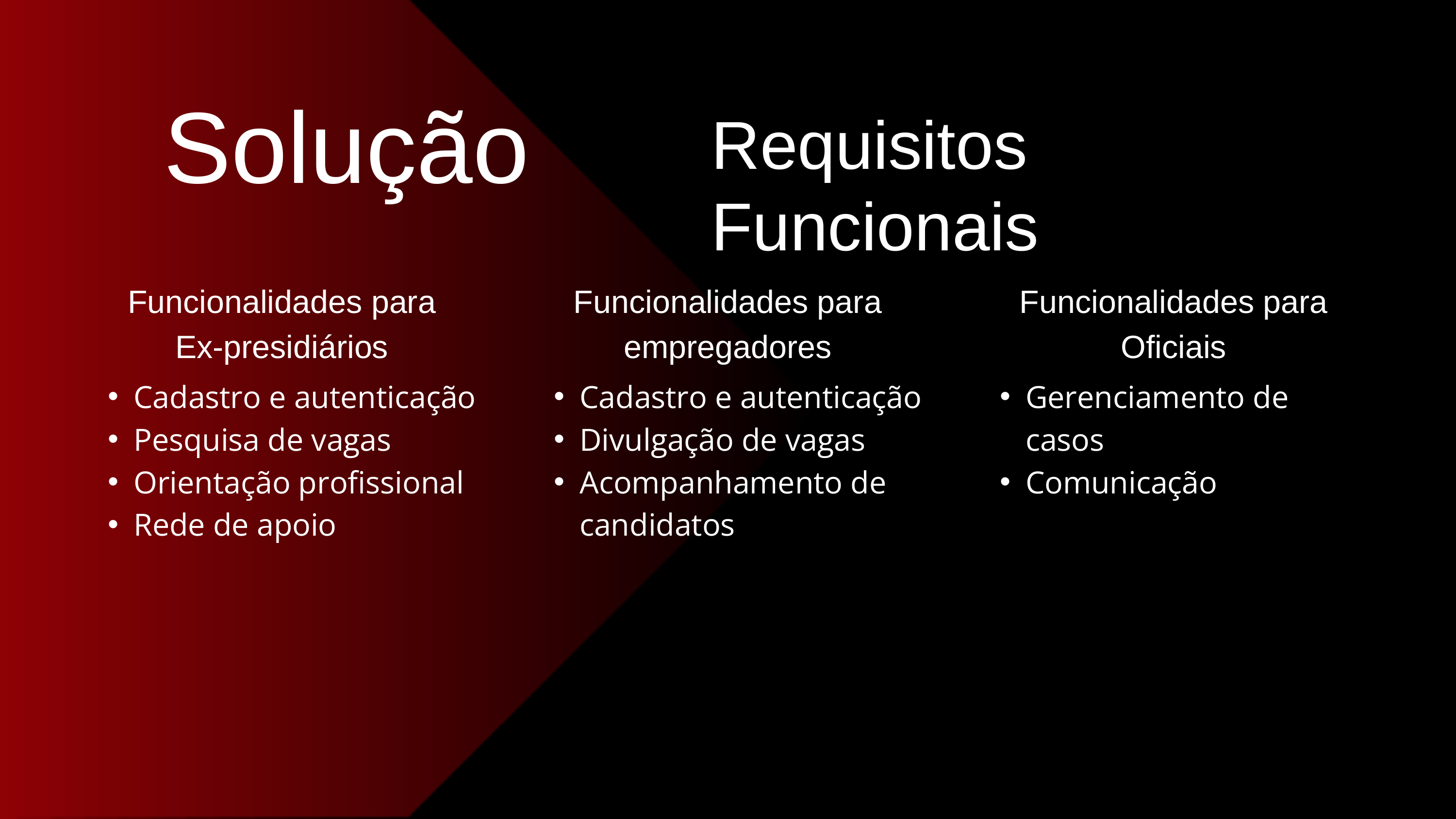

Solução
Requisitos Funcionais
Funcionalidades para Ex-presidiários
Funcionalidades para empregadores
Funcionalidades para Oficiais
Cadastro e autenticação
Pesquisa de vagas
Orientação profissional
Rede de apoio
Cadastro e autenticação
Divulgação de vagas
Acompanhamento de candidatos
Gerenciamento de casos
Comunicação